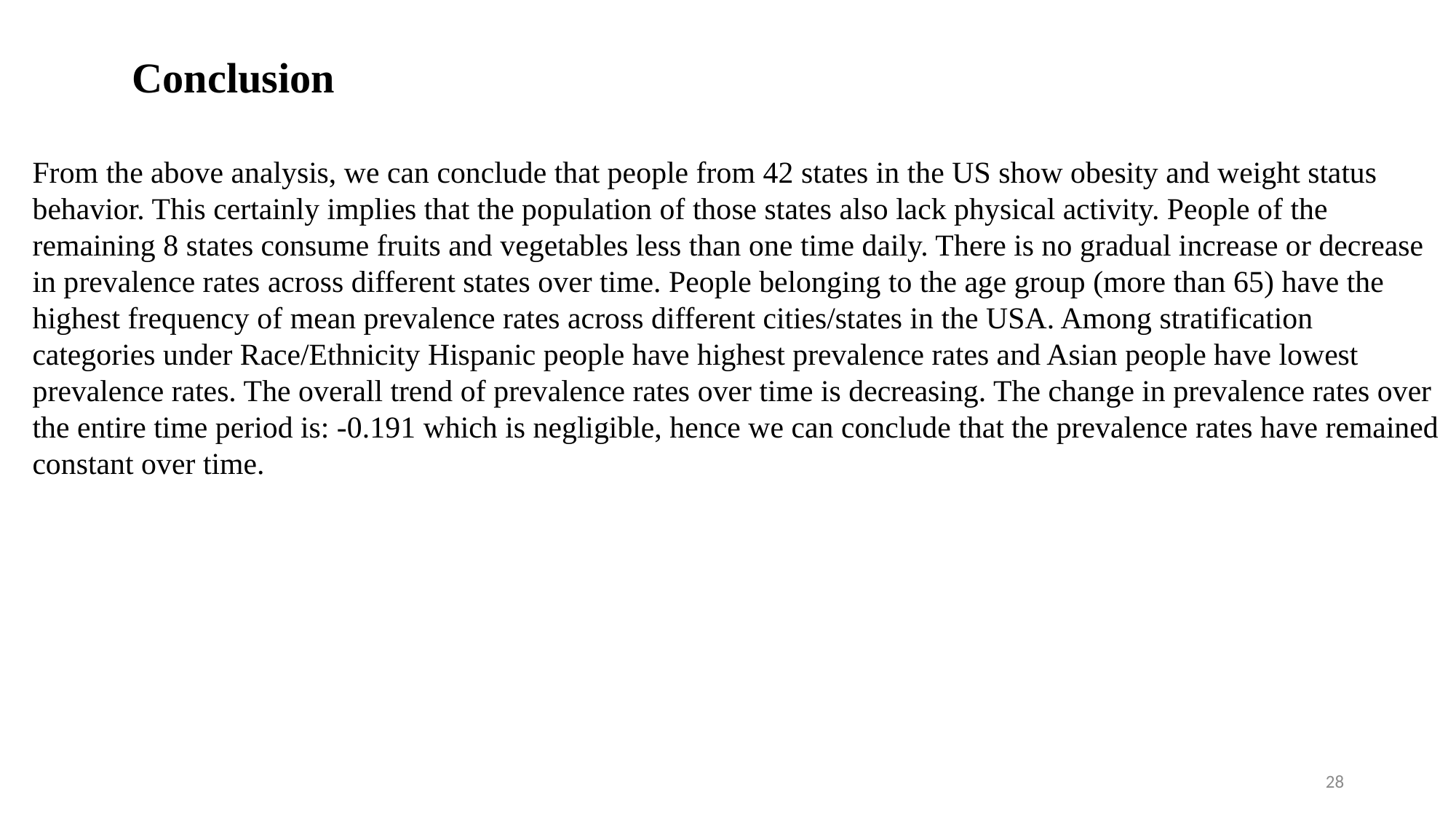

Conclusion
From the above analysis, we can conclude that people from 42 states in the US show obesity and weight status behavior. This certainly implies that the population of those states also lack physical activity. People of the remaining 8 states consume fruits and vegetables less than one time daily. There is no gradual increase or decrease in prevalence rates across different states over time. People belonging to the age group (more than 65) have the highest frequency of mean prevalence rates across different cities/states in the USA. Among stratification categories under Race/Ethnicity Hispanic people have highest prevalence rates and Asian people have lowest prevalence rates. The overall trend of prevalence rates over time is decreasing. The change in prevalence rates over the entire time period is: -0.191 which is negligible, hence we can conclude that the prevalence rates have remained constant over time.

28